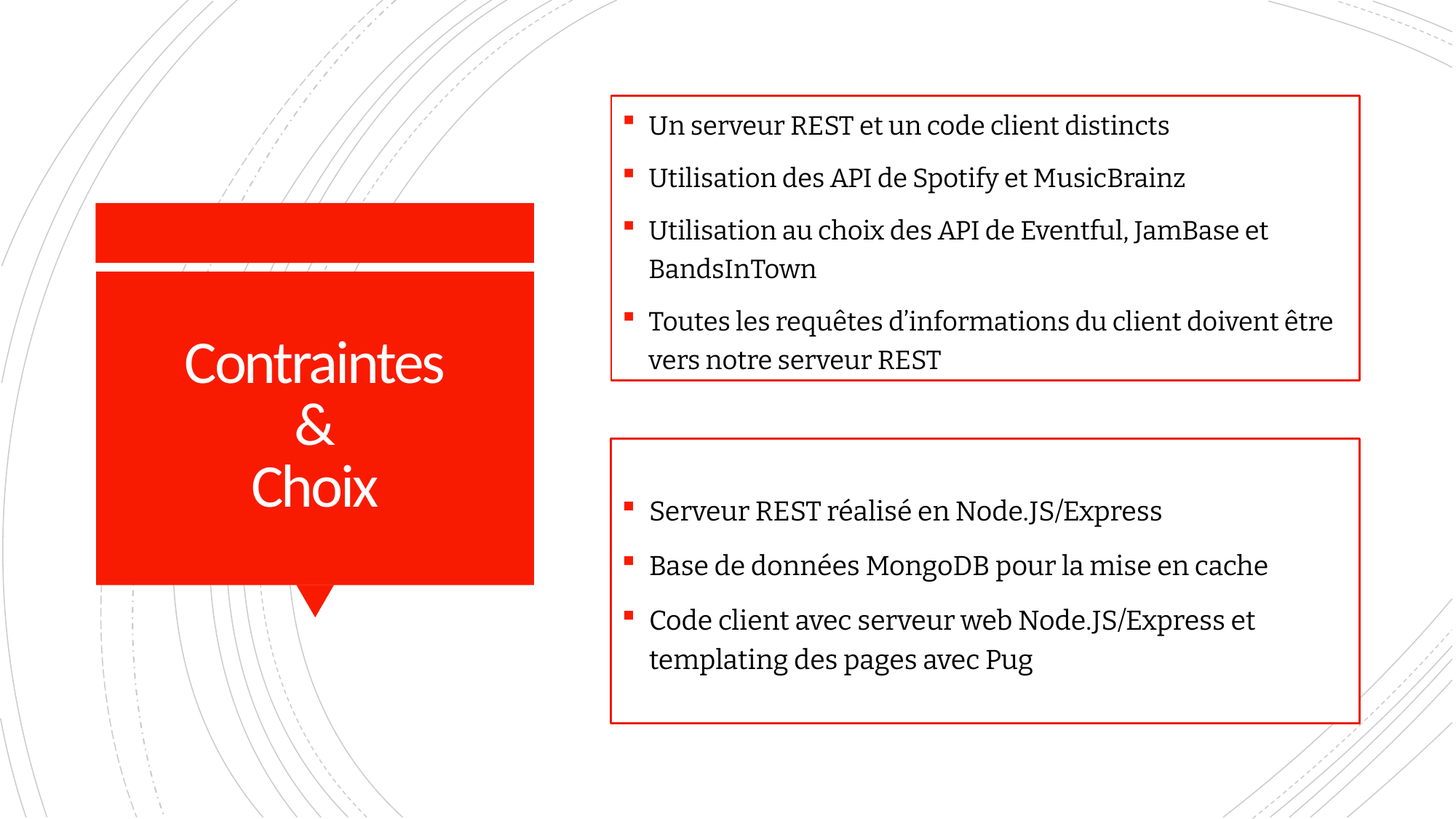

Un serveur REST et un code client distincts
Utilisation des API de Spotify et MusicBrainz
Utilisation au choix des API de Eventful, JamBase et BandsInTown
Toutes les requêtes d’informations du client doivent être vers notre serveur REST
# Contraintes & Choix
Serveur REST réalisé en Node.JS/Express
Base de données MongoDB pour la mise en cache
Code client avec serveur web Node.JS/Express et templating des pages avec Pug